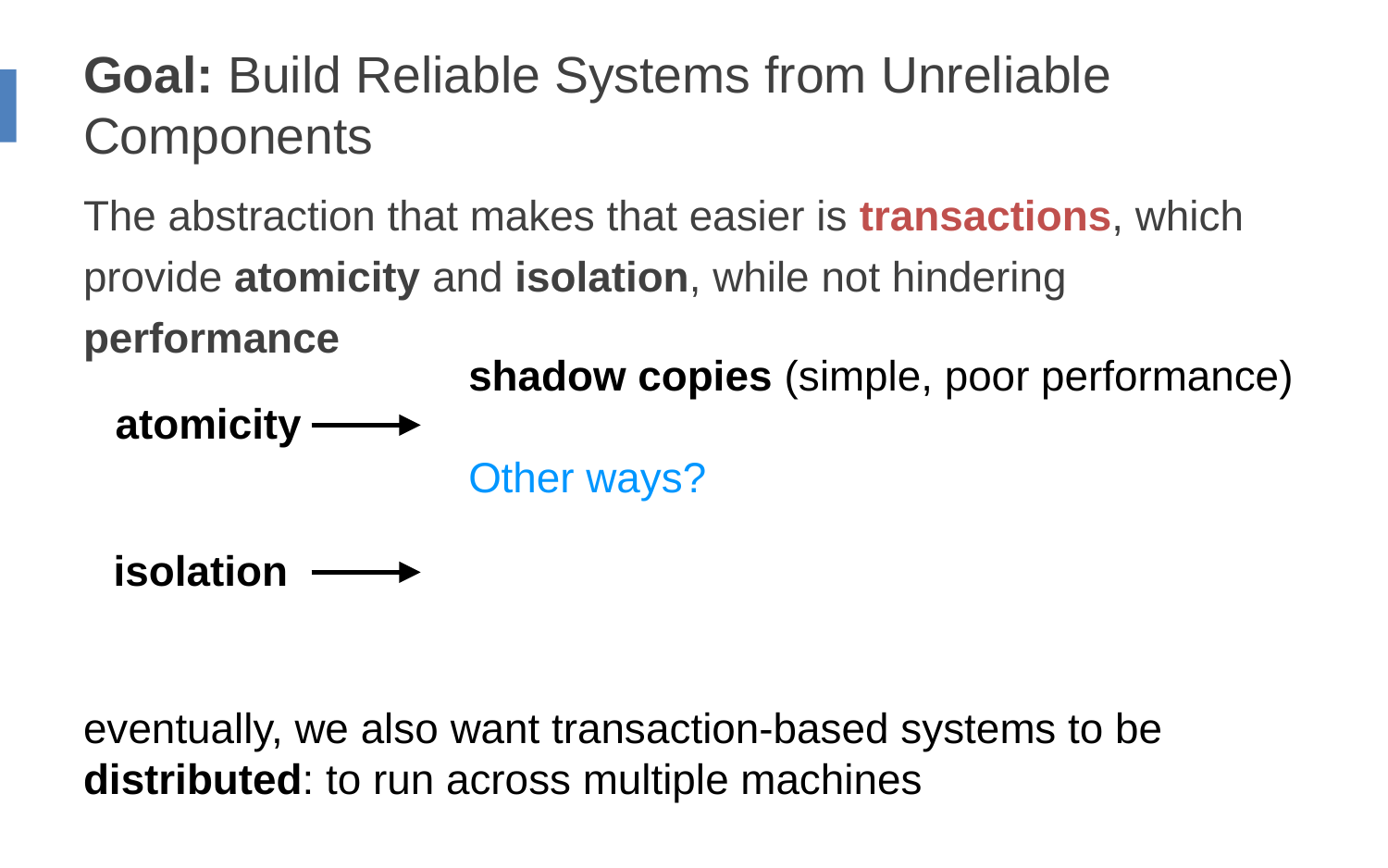

# Goal: Build Reliable Systems from Unreliable Components
The abstraction that makes that easier is transactions, which provide atomicity and isolation, while not hindering performance
shadow copies (simple, poor performance)

Other ways?
atomicity
isolation
eventually, we also want transaction-based systems to be distributed: to run across multiple machines